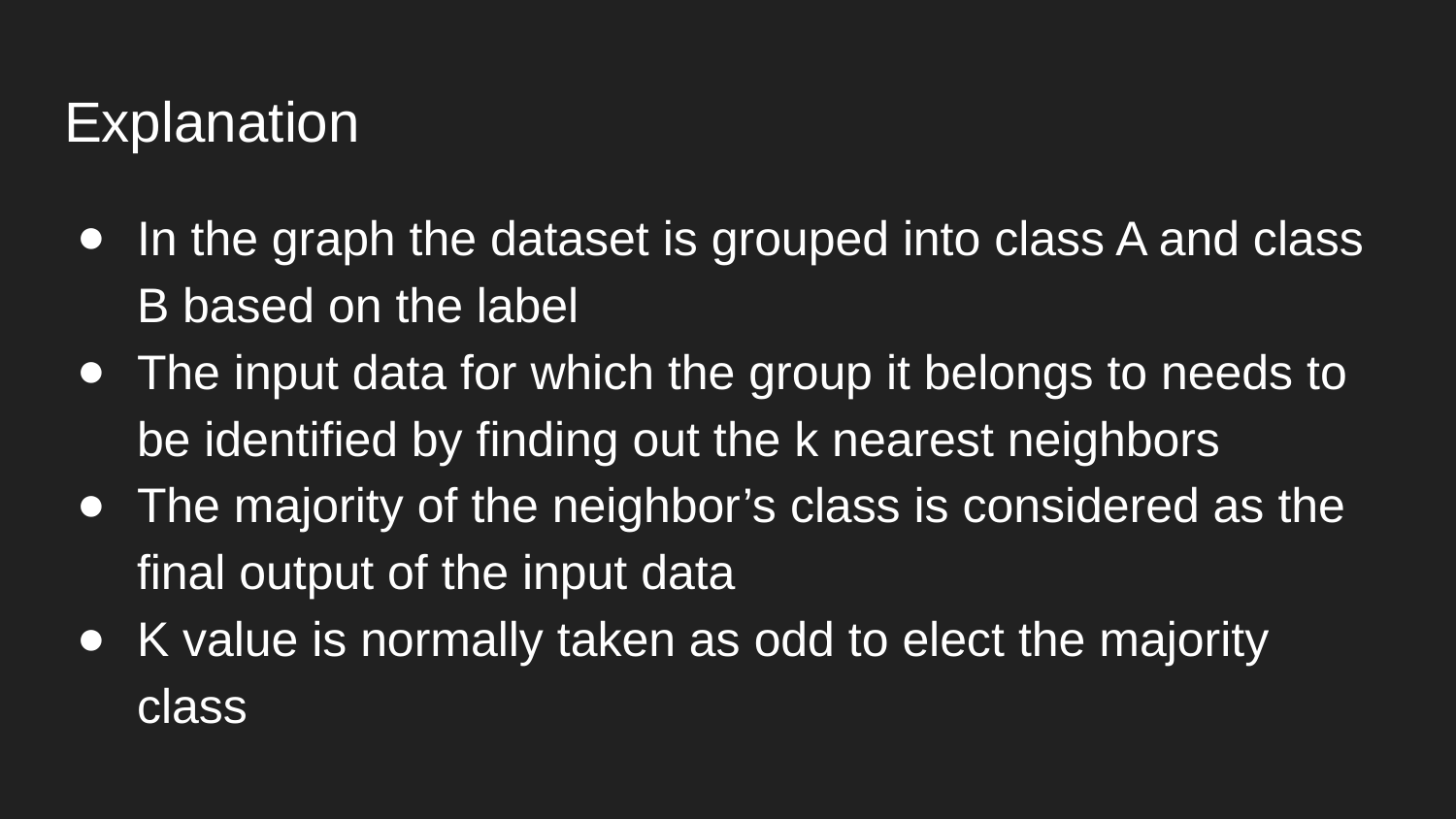

# Explanation
In the graph the dataset is grouped into class A and class B based on the label
The input data for which the group it belongs to needs to be identified by finding out the k nearest neighbors
The majority of the neighbor’s class is considered as the final output of the input data
K value is normally taken as odd to elect the majority class